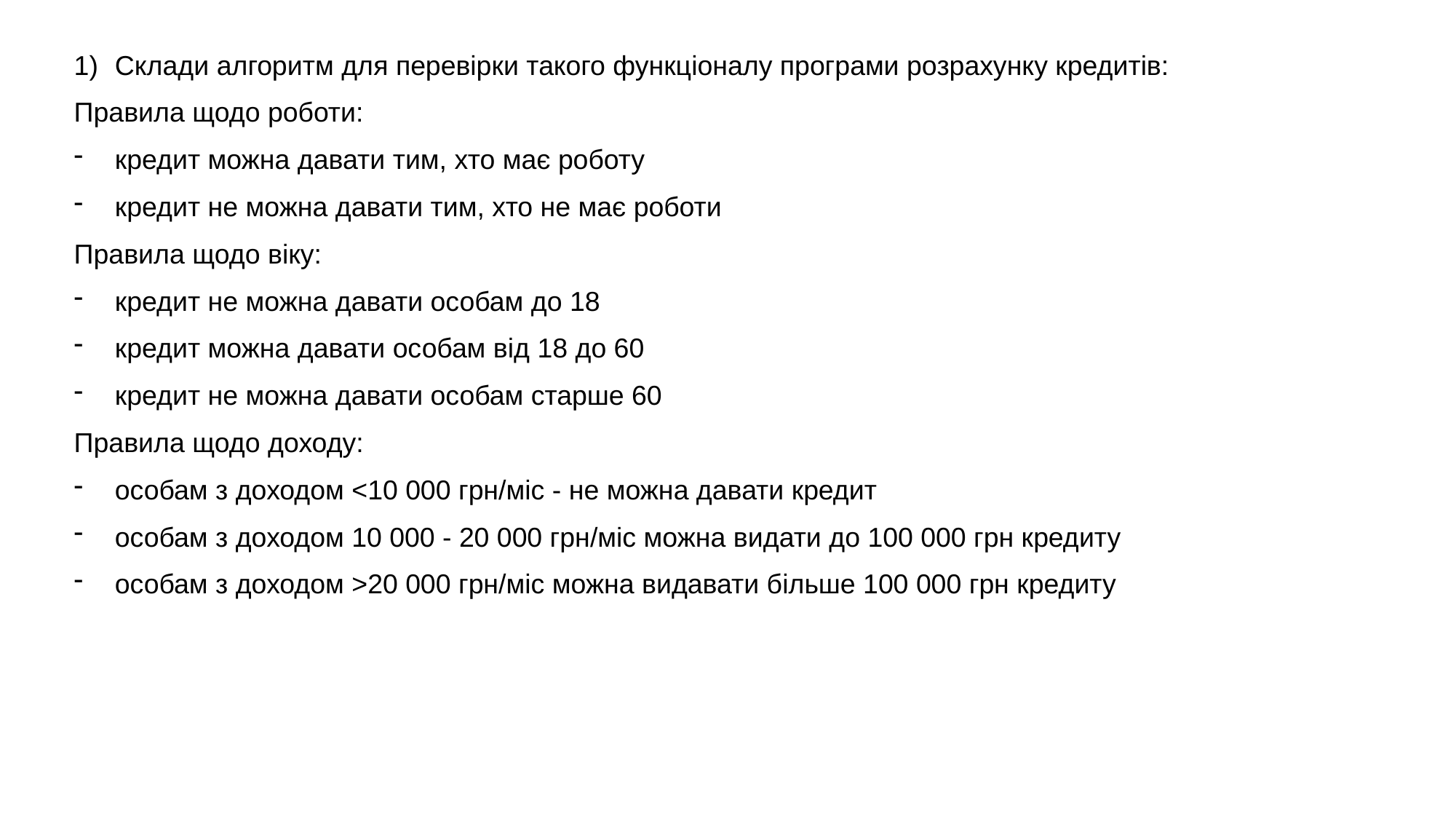

Склади алгоритм для перевірки такого функціоналу програми розрахунку кредитів:
Правила щодо роботи:
кредит можна давати тим, хто має роботу
кредит не можна давати тим, хто не має роботи
Правила щодо віку:
кредит не можна давати особам до 18
кредит можна давати особам від 18 до 60
кредит не можна давати особам старше 60
Правила щодо доходу:
особам з доходом <10 000 грн/міс - не можна давати кредит
особам з доходом 10 000 - 20 000 грн/міс можна видати до 100 000 грн кредиту
особам з доходом >20 000 грн/міс можна видавати більше 100 000 грн кредиту